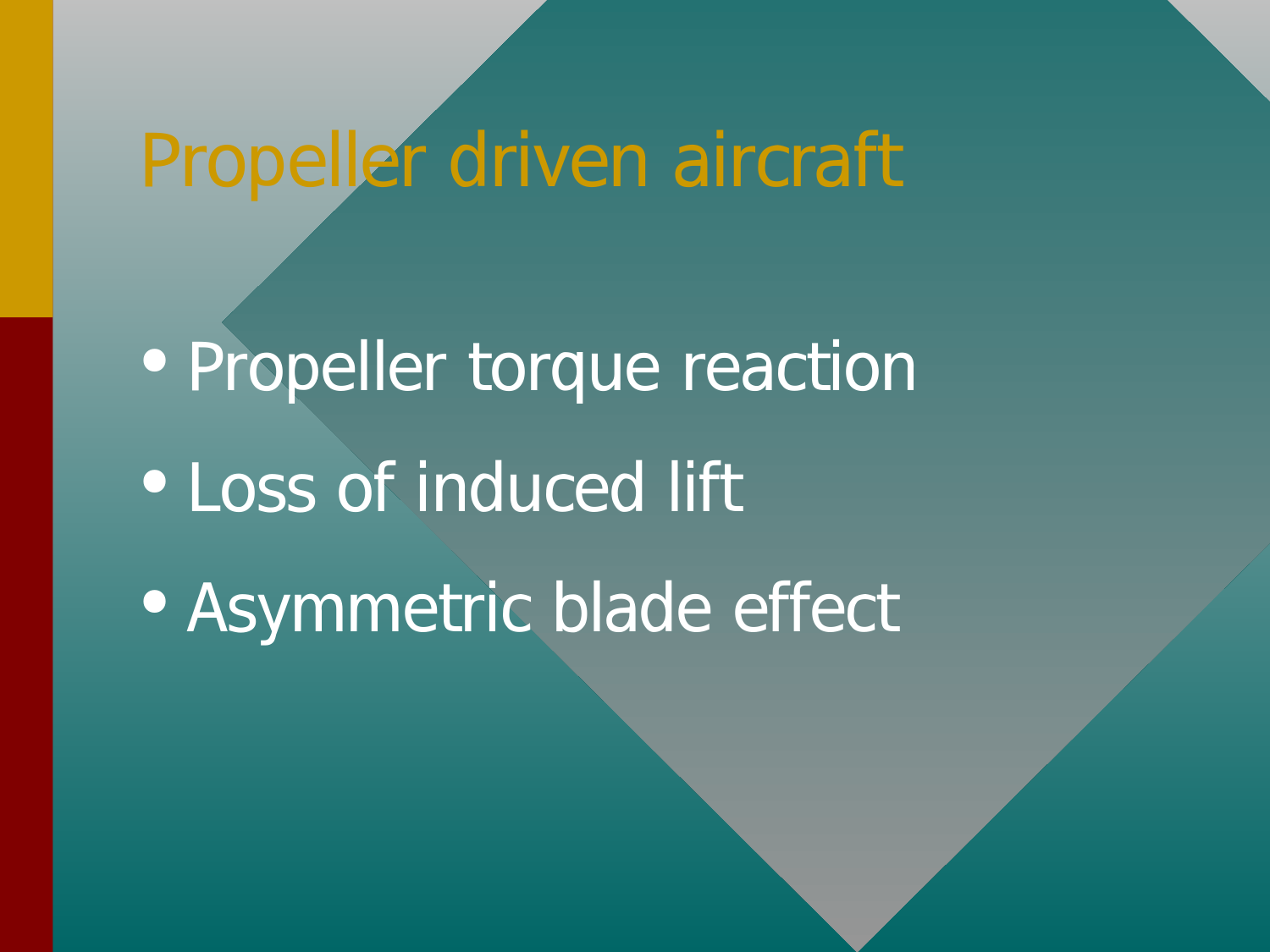

# Propeller driven aircraft
Propeller torque reaction
Loss of induced lift
Asymmetric blade effect